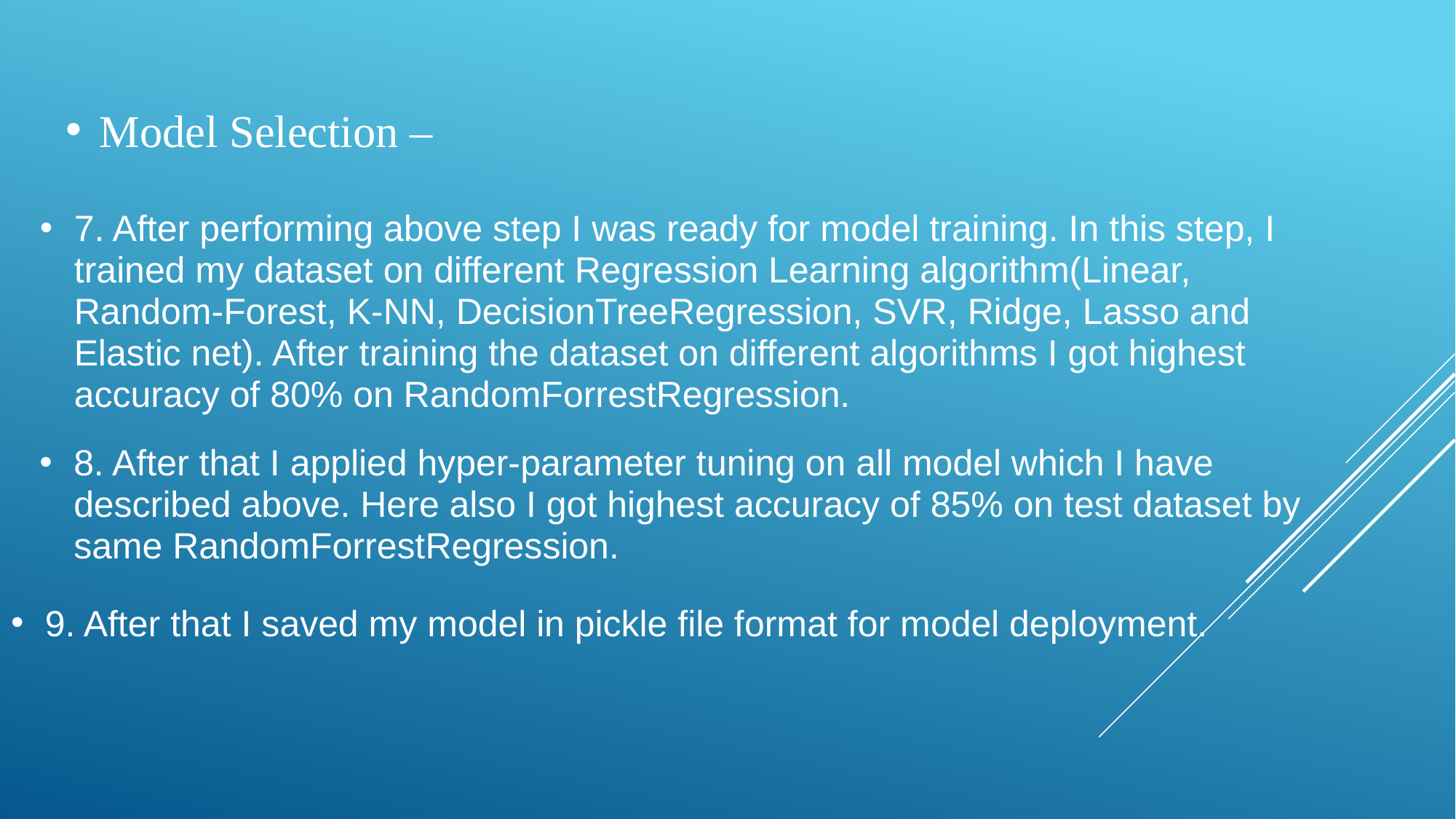

Model Selection –
7. After performing above step I was ready for model training. In this step, I  trained my dataset on different Regression Learning algorithm(Linear,  Random-Forest, K-NN, DecisionTreeRegression, SVR, Ridge, Lasso and  Elastic net). After training the dataset on different algorithms I got highest  accuracy of 80% on RandomForrestRegression.
8. After that I applied hyper-parameter tuning on all model which I have  described above. Here also I got highest accuracy of 85% on test dataset by  same RandomForrestRegression.
9. After that I saved my model in pickle file format for model deployment.